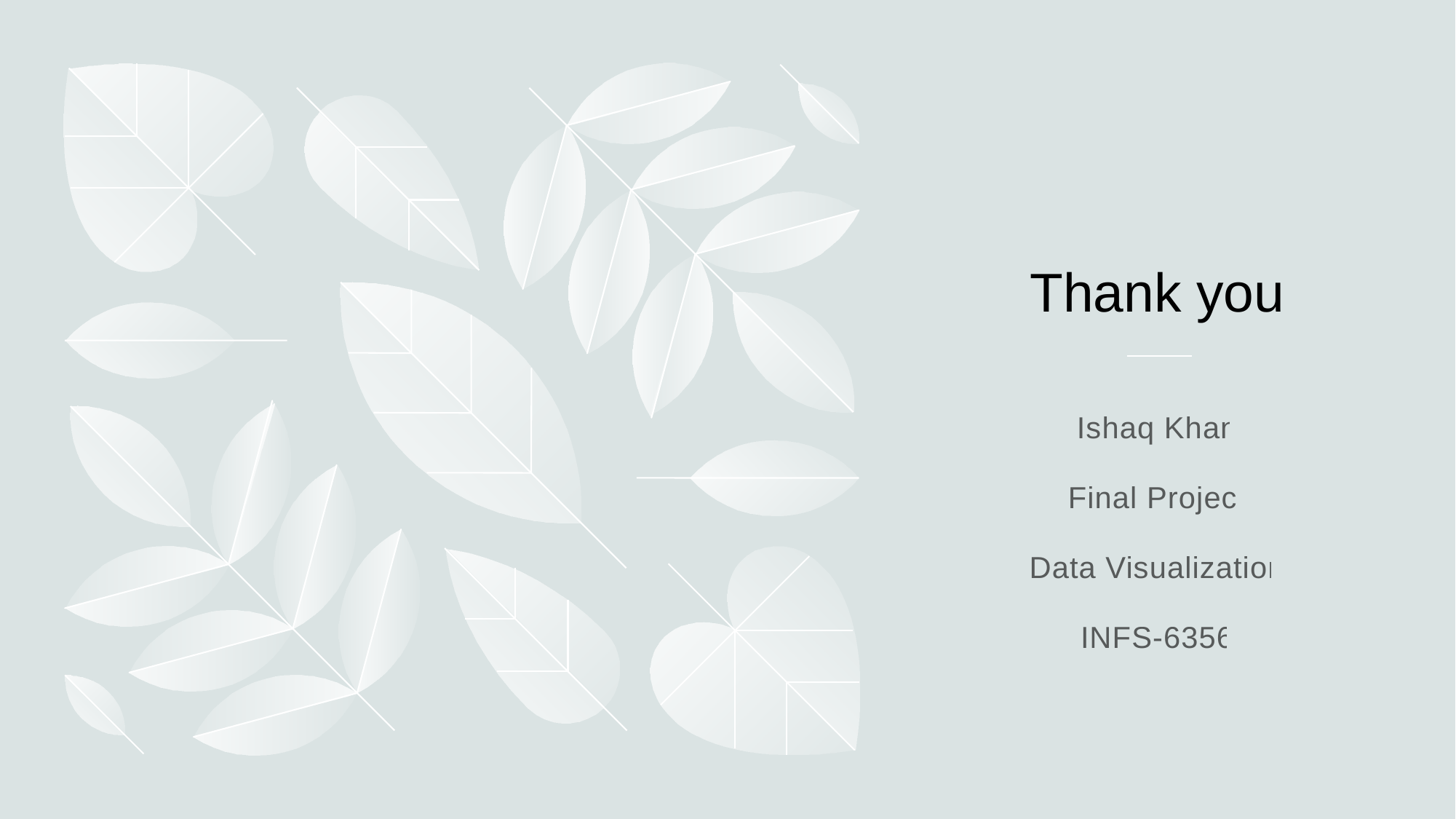

# Thank you
Ishaq Khan
Final Project
Data Visualization
INFS-6356